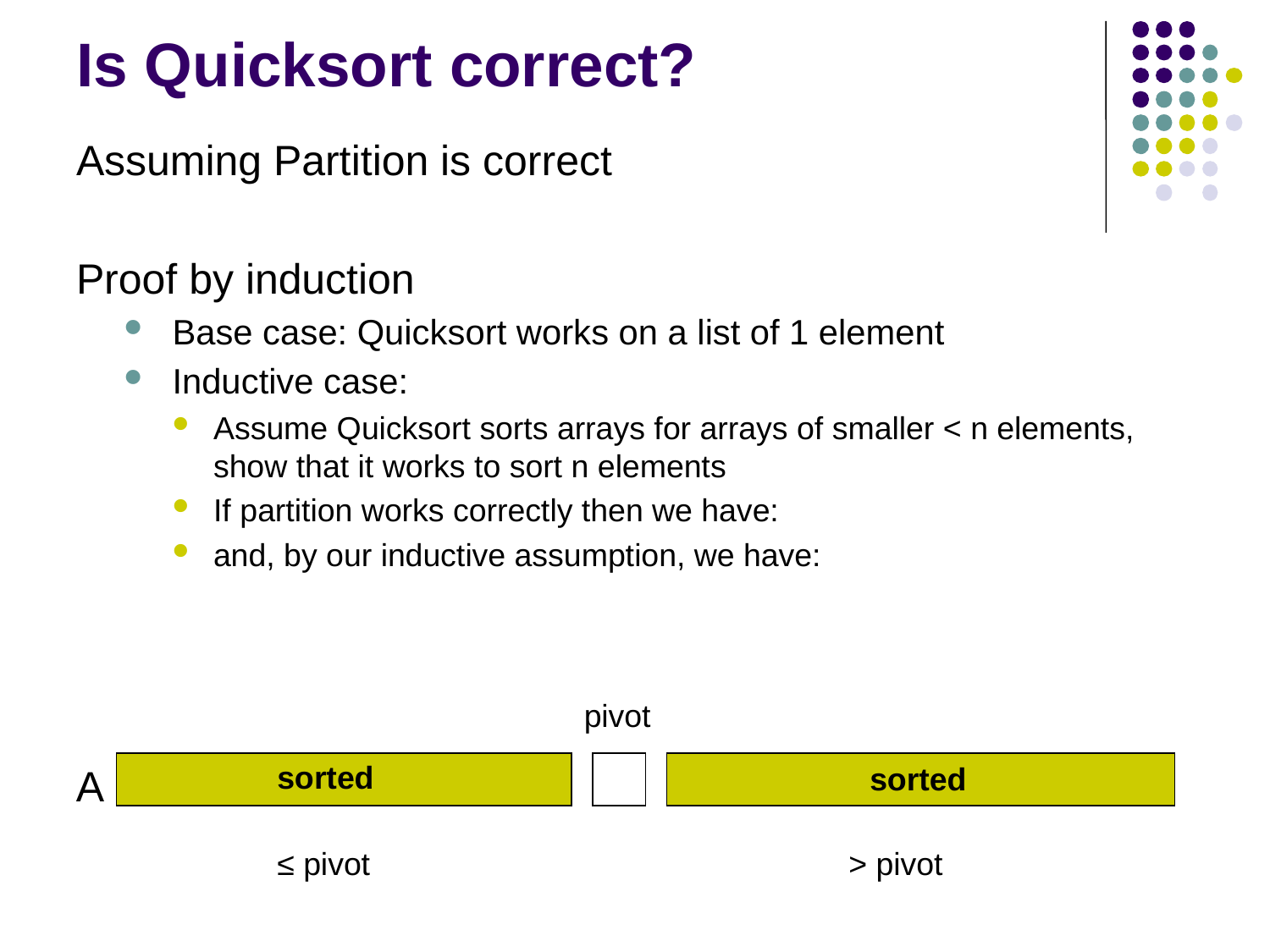

# Is Quicksort correct?
Assuming Partition is correct

Proof by induction
Base case: Quicksort works on a list of 1 element
Inductive case:
Assume Quicksort sorts arrays for arrays of smaller < n elements, show that it works to sort n elements
If partition works correctly then we have:
and, by our inductive assumption, we have:
pivot
sorted
A

sorted
≤ pivot
> pivot